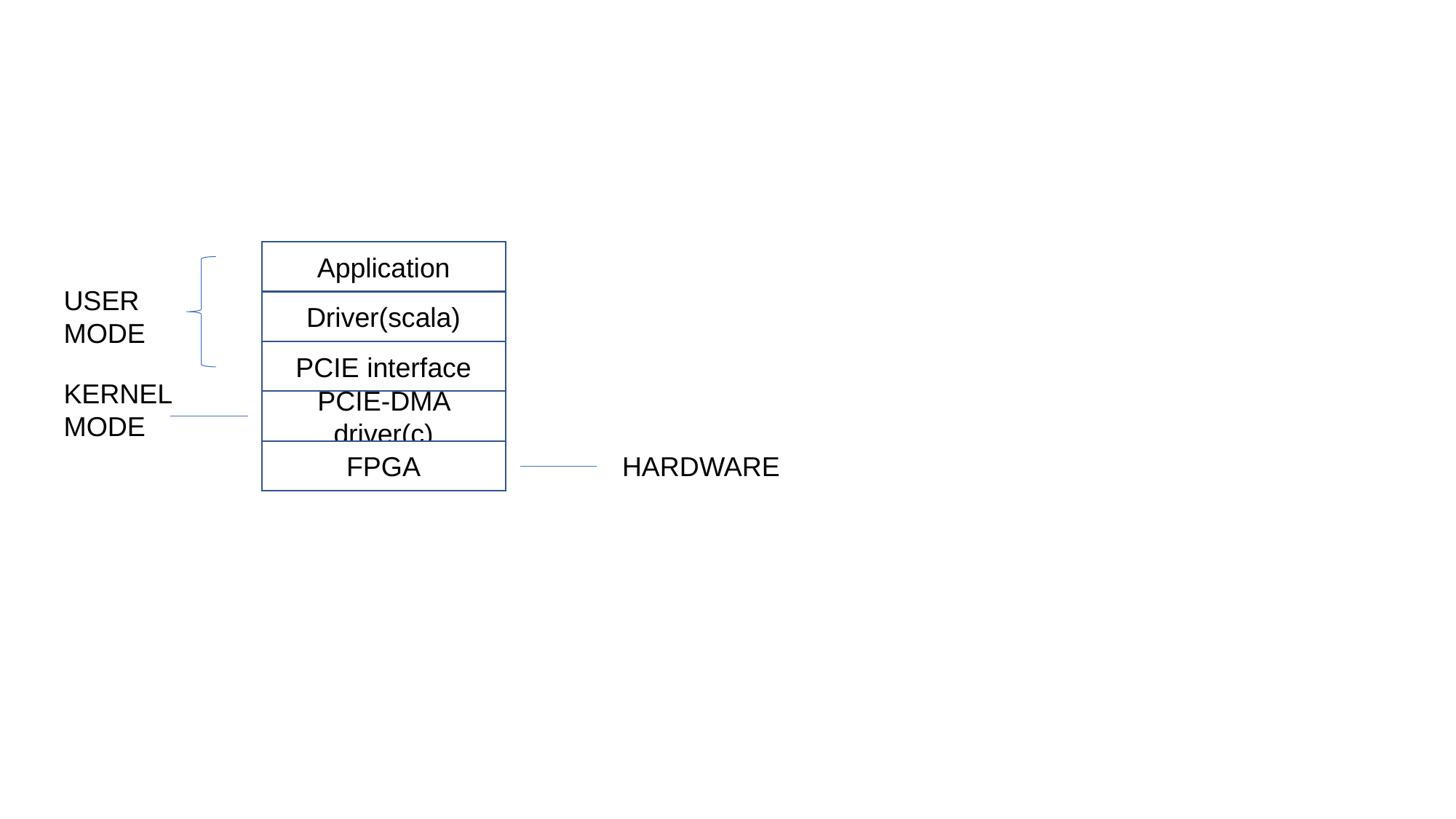

Application

USER MODE
Driver(scala)
PCIE interface
KERNEL MODE
PCIE-DMA driver(c)
FPGA
HARDWARE